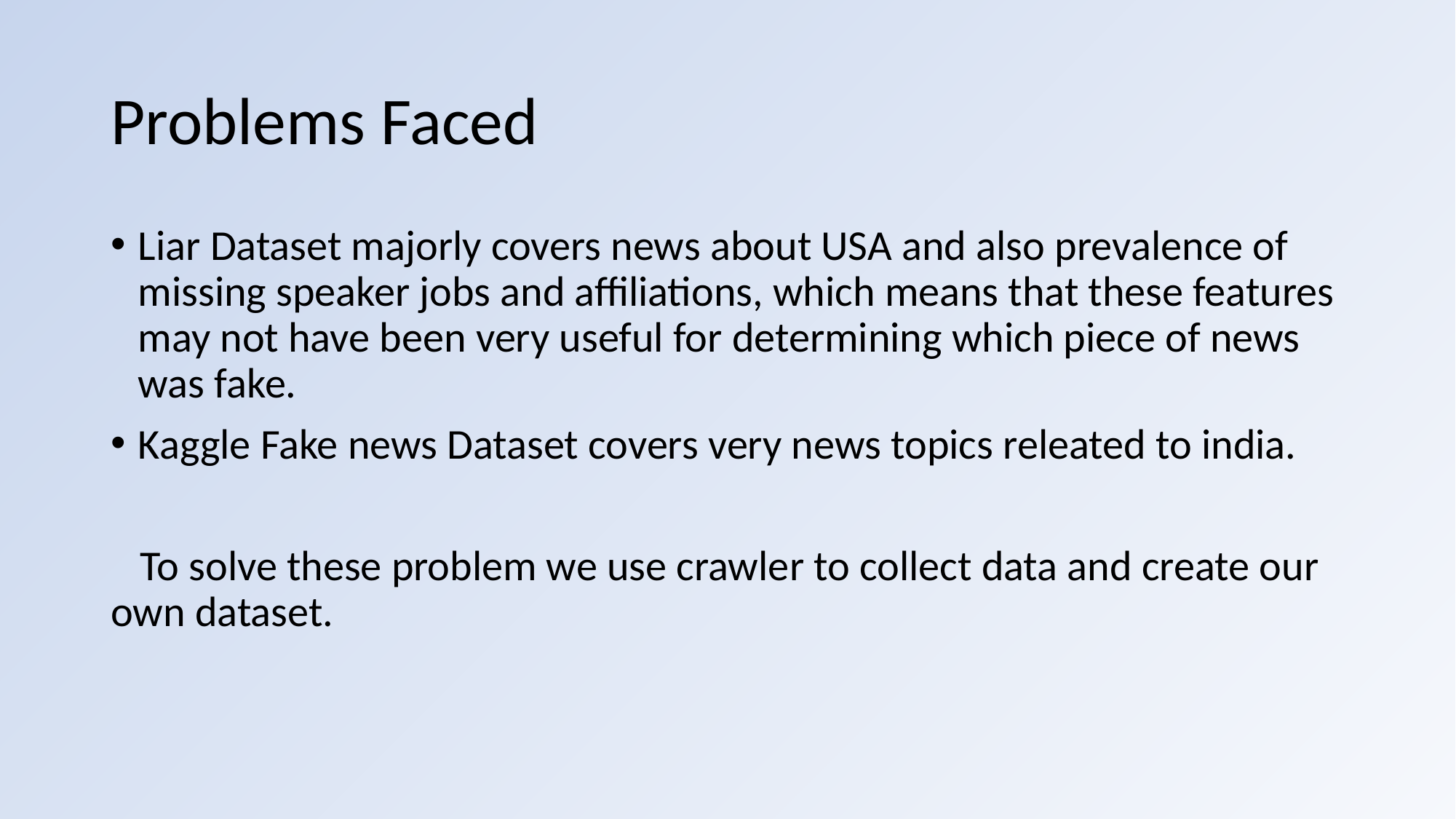

# Problems Faced
Liar Dataset majorly covers news about USA and also prevalence of missing speaker jobs and affiliations, which means that these features may not have been very useful for determining which piece of news was fake.
Kaggle Fake news Dataset covers very news topics releated to india.

   To solve these problem we use crawler to collect data and create our own dataset.